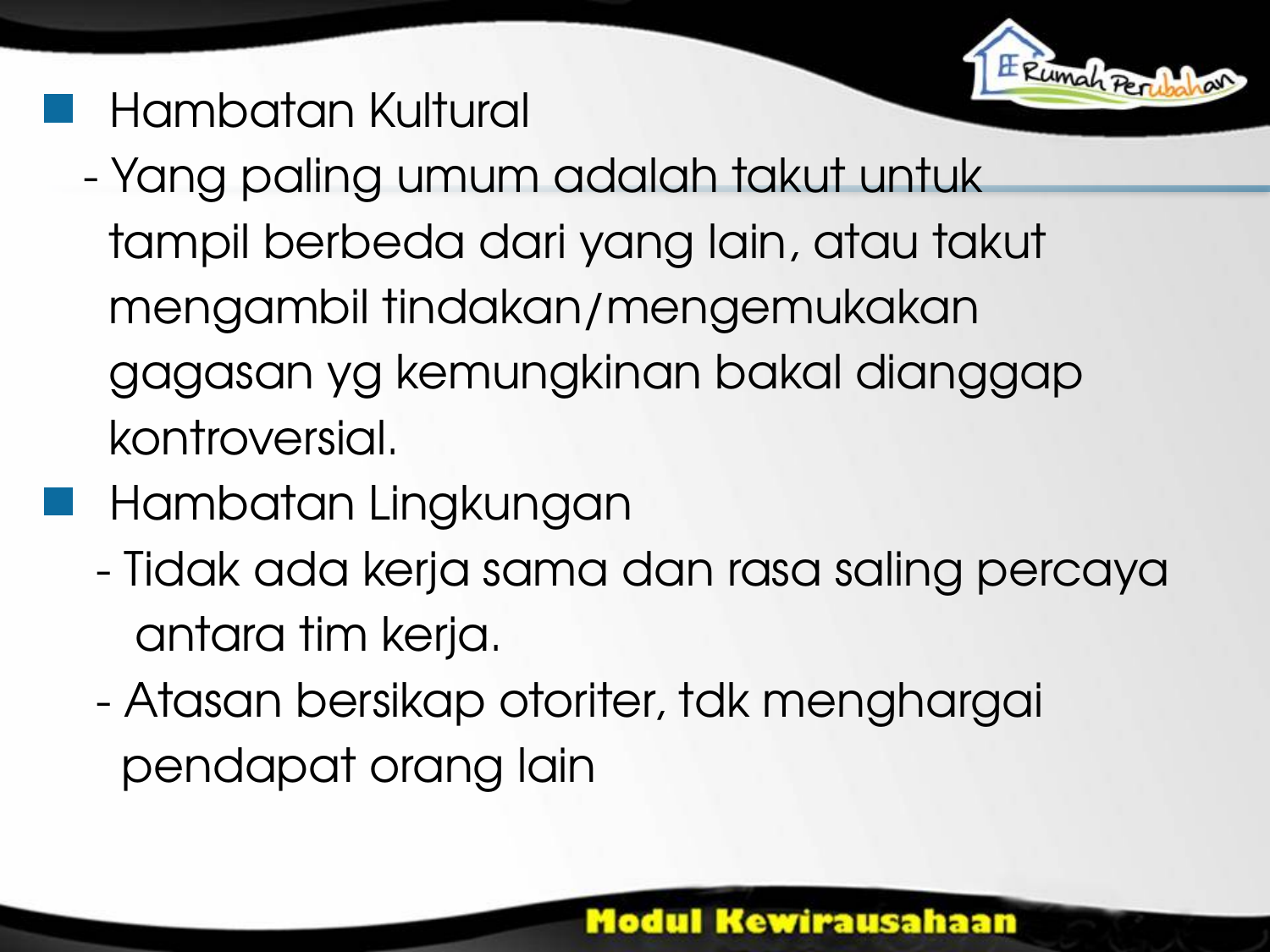

Hambatan Kultural
   - Yang paling umum adalah takut untuk
     tampil berbeda dari yang lain, atau takut
     mengambil tindakan/mengemukakan
     gagasan yg kemungkinan bakal dianggap
     kontroversial.
Hambatan Lingkungan
    - Tidak ada kerja sama dan rasa saling percaya
       antara tim kerja.
    - Atasan bersikap otoriter, tdk menghargai
      pendapat orang lain